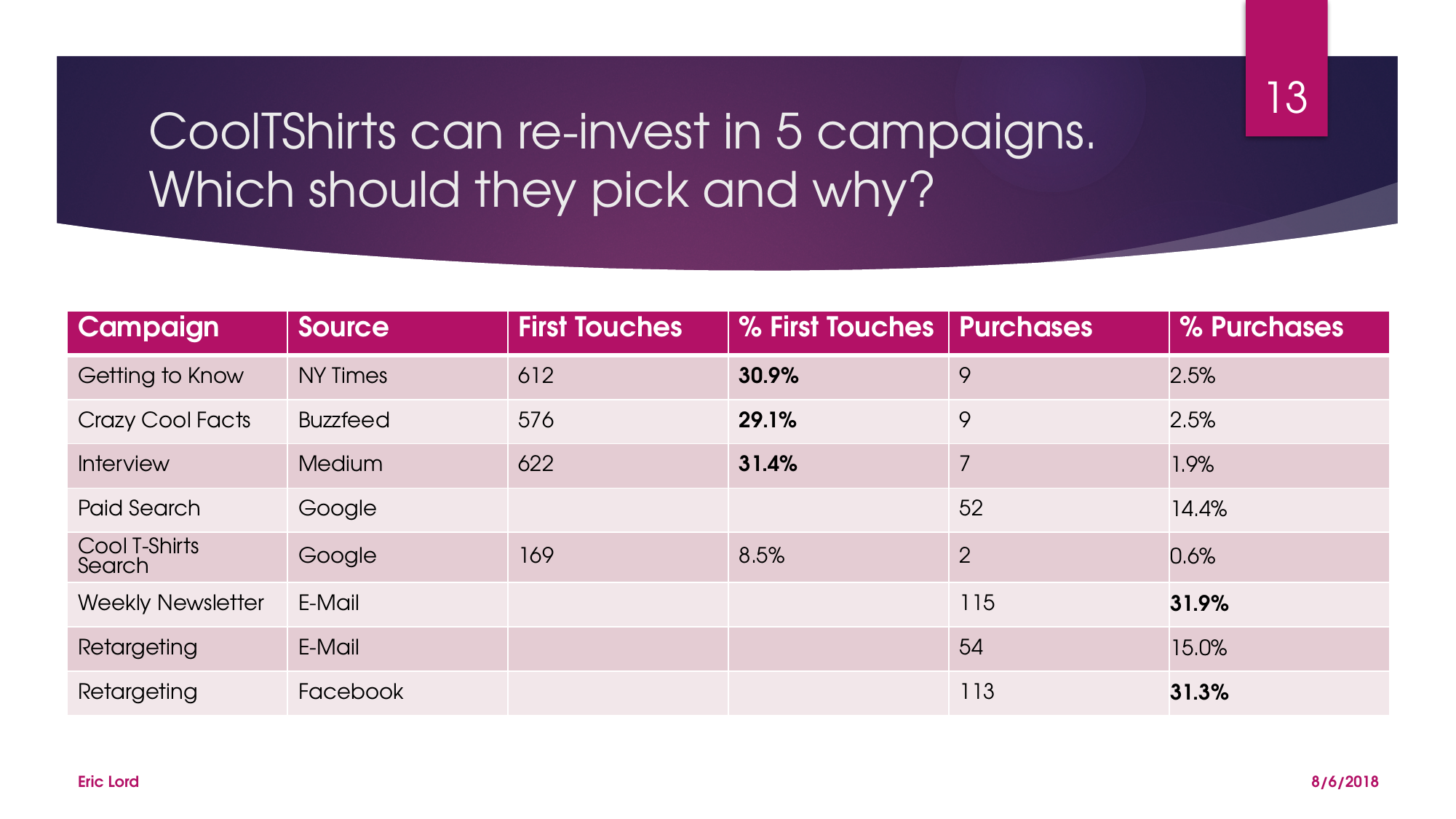

13
# CoolTShirts can re-invest in 5 campaigns. Which should they pick and why?
| Campaign | Source | First Touches | % First Touches | Purchases | % Purchases |
| --- | --- | --- | --- | --- | --- |
| Getting to Know | NY Times | 612 | 30.9% | 9 | 2.5% |
| Crazy Cool Facts | Buzzfeed | 576 | 29.1% | 9 | 2.5% |
| Interview | Medium | 622 | 31.4% | 7 | 1.9% |
| Paid Search | Google |  |  | 52 | 14.4% |
| Cool T-Shirts Search | Google | 169 | 8.5% | 2 | 0.6% |
| Weekly Newsletter | E-Mail |  |  | 115 | 31.9% |
| Retargeting | E-Mail |  |  | 54 | 15.0% |
| Retargeting | Facebook |  |  | 113 | 31.3% |
Eric Lord
8/6/2018